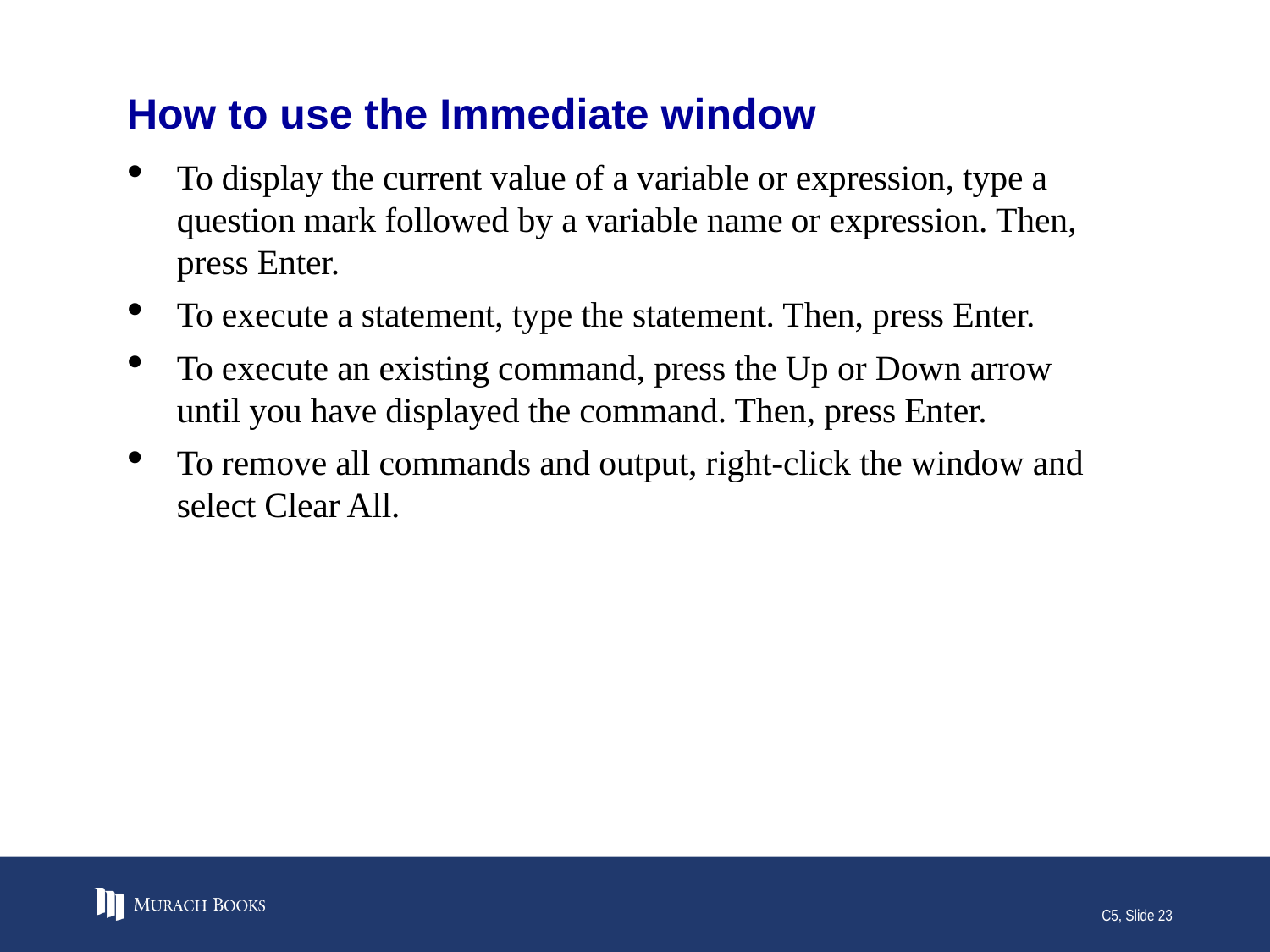

# How to use the Immediate window
To display the current value of a variable or expression, type a question mark followed by a variable name or expression. Then, press Enter.
To execute a statement, type the statement. Then, press Enter.
To execute an existing command, press the Up or Down arrow until you have displayed the command. Then, press Enter.
To remove all commands and output, right-click the window and select Clear All.

C5, Slide 23